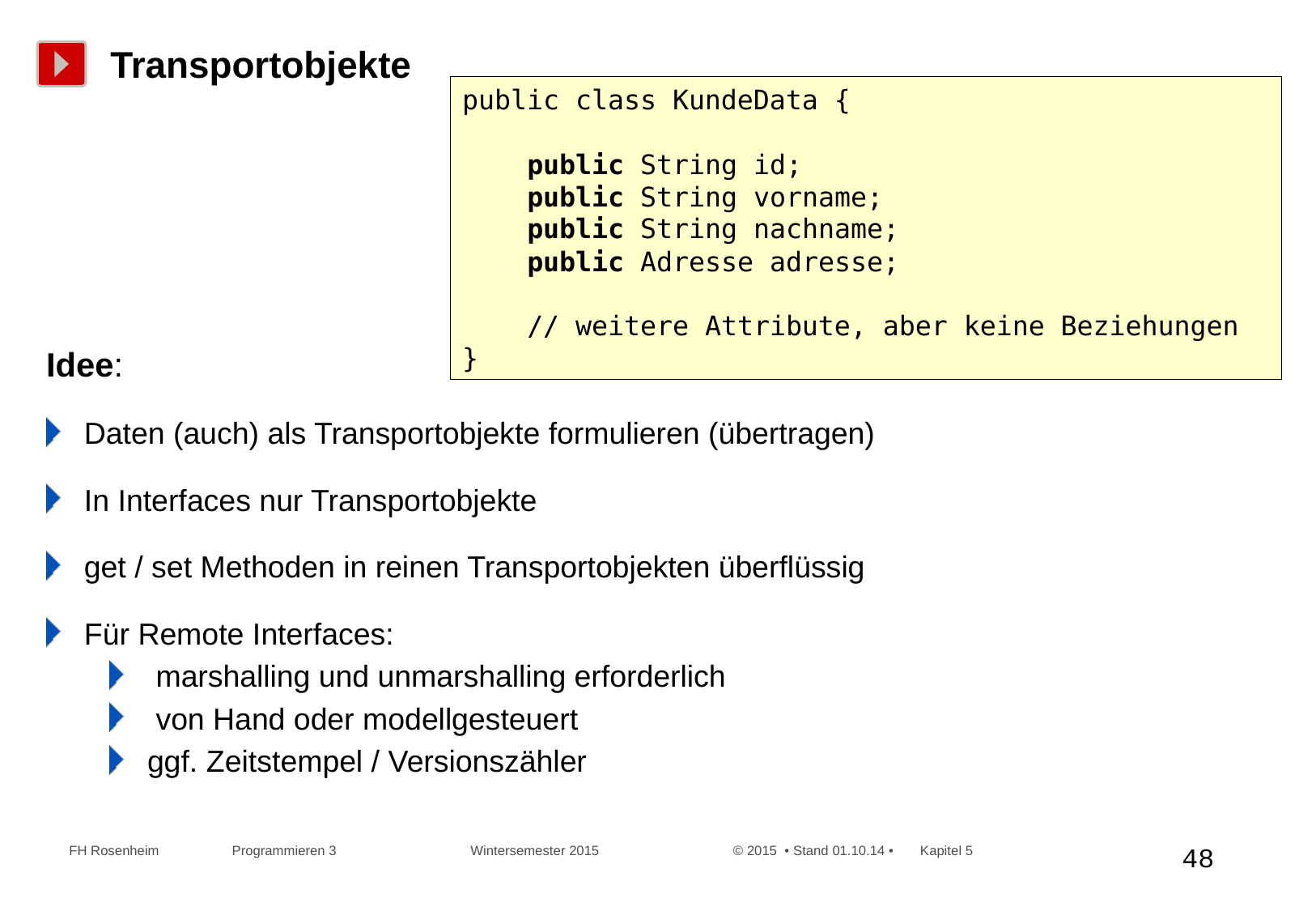

# Transportobjekte
public class KundeData {

    public String id;
    public String vorname;
    public String nachname;
    public Adresse adresse;

    // weitere Attribute, aber keine Beziehungen
}
Idee:
Daten (auch) als Transportobjekte formulieren (übertragen)
In Interfaces nur Transportobjekte
get / set Methoden in reinen Transportobjekten überflüssig
Für Remote Interfaces:
 marshalling und unmarshalling erforderlich
 von Hand oder modellgesteuert
ggf. Zeitstempel / Versionszähler
     FH Rosenheim                   Programmieren 3                                   Wintersemester 2015                                   © 2015  • Stand 01.10.14 •       Kapitel 5